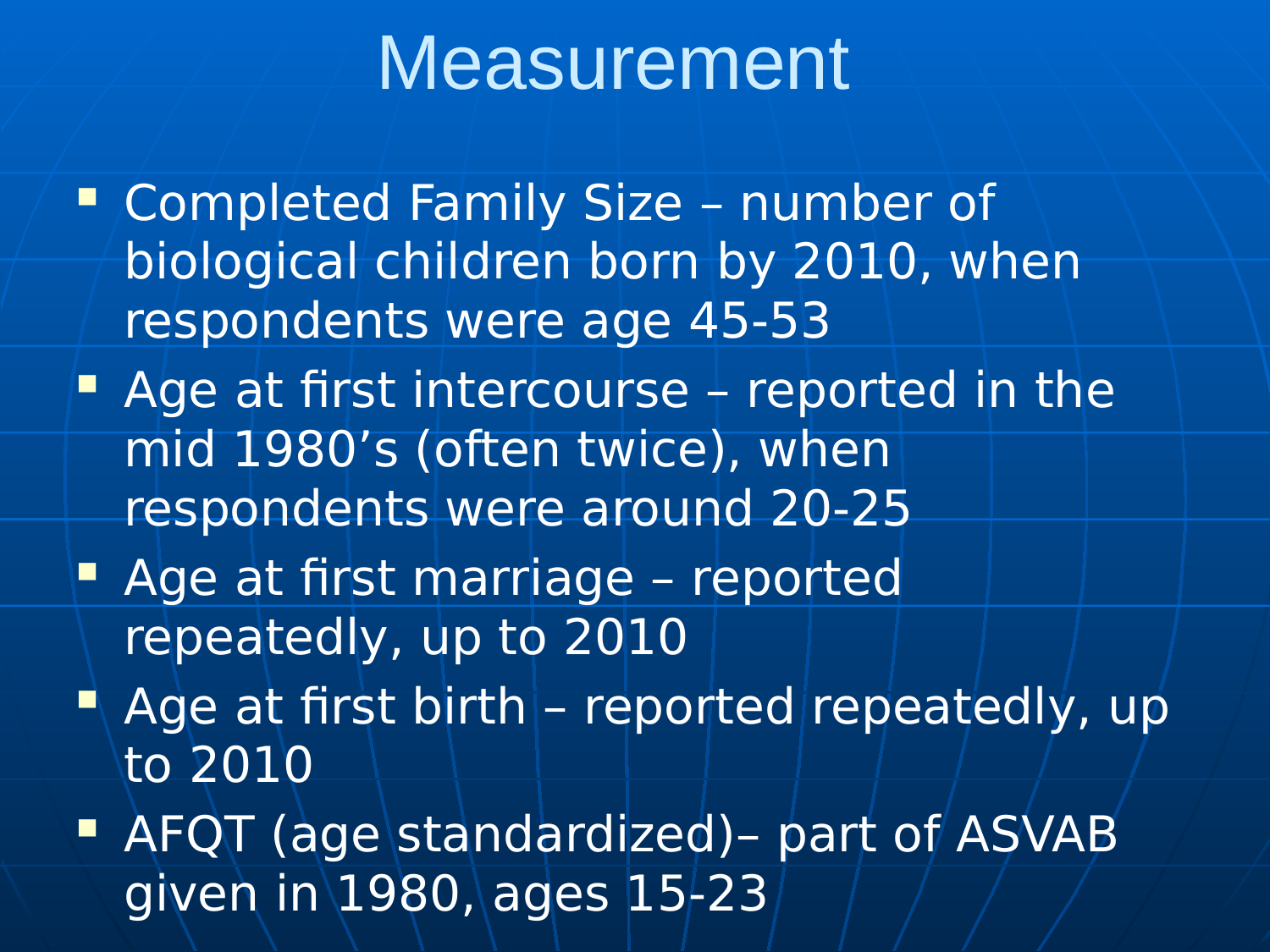

# Measurement

Completed Family Size – number of biological children born by 2010, when respondents were age 45-53
Age at first intercourse – reported in the mid 1980’s (often twice), when respondents were around 20-25
Age at first marriage – reported repeatedly, up to 2010
Age at first birth – reported repeatedly, up to 2010
AFQT (age standardized)– part of ASVAB given in 1980, ages 15-23